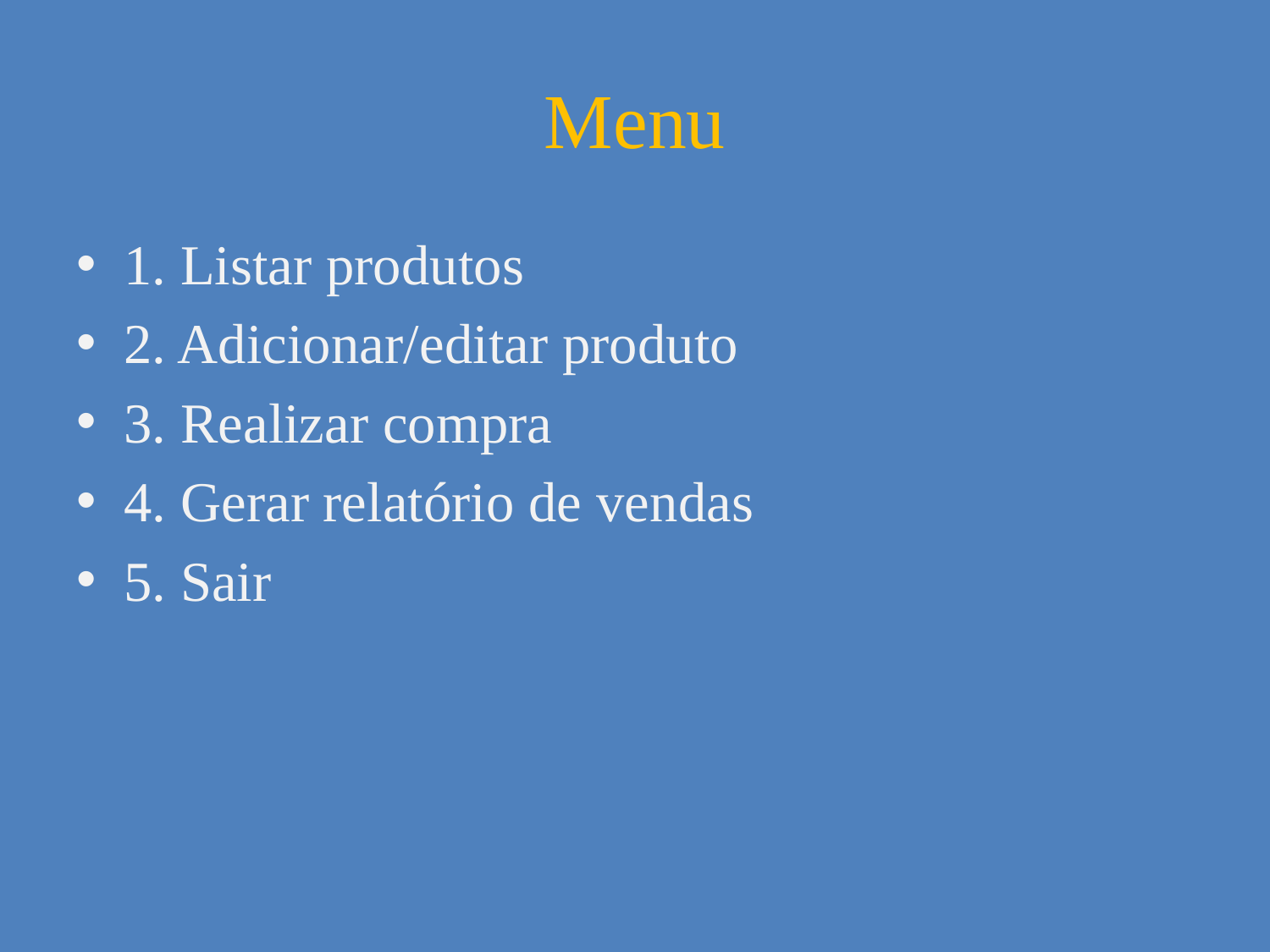

# Menu
1. Listar produtos
2. Adicionar/editar produto
3. Realizar compra
4. Gerar relatório de vendas
5. Sair